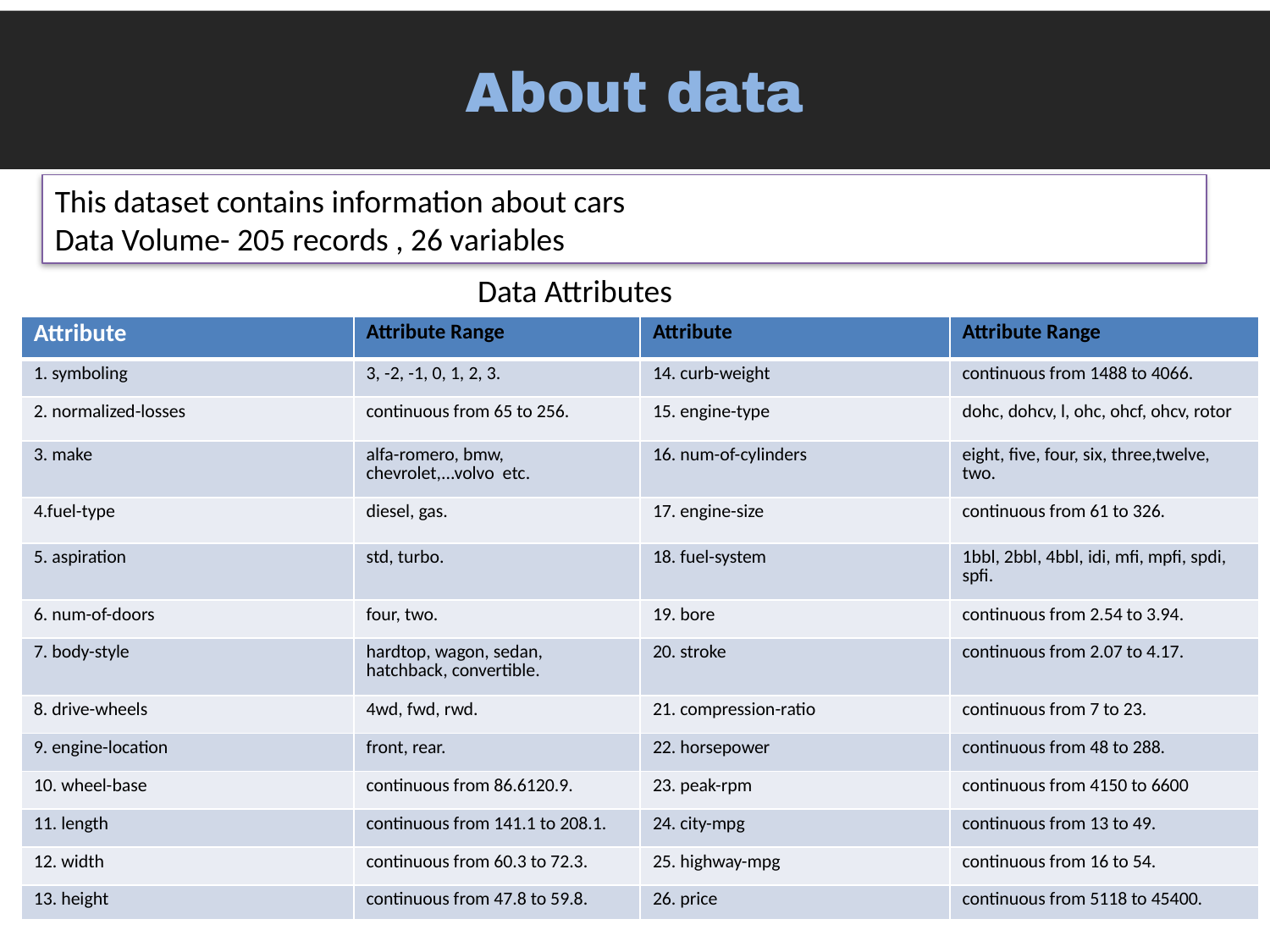

# About data
This dataset contains information about cars
Data Volume- 205 records , 26 variables

Data Attributes
| Attribute | Attribute Range | Attribute | Attribute Range |
| --- | --- | --- | --- |
| 1. symboling | 3, -2, -1, 0, 1, 2, 3. | 14. curb-weight | continuous from 1488 to 4066. |
| 2. normalized-losses | continuous from 65 to 256. | 15. engine-type | dohc, dohcv, l, ohc, ohcf, ohcv, rotor |
| 3. make | alfa-romero, bmw, chevrolet,...volvo etc. | 16. num-of-cylinders | eight, five, four, six, three,twelve, two. |
| 4.fuel-type | diesel, gas. | 17. engine-size | continuous from 61 to 326. |
| 5. aspiration | std, turbo. | 18. fuel-system | 1bbl, 2bbl, 4bbl, idi, mfi, mpfi, spdi, spfi. |
| 6. num-of-doors | four, two. | 19. bore | continuous from 2.54 to 3.94. |
| 7. body-style | hardtop, wagon, sedan, hatchback, convertible. | 20. stroke | continuous from 2.07 to 4.17. |
| 8. drive-wheels | 4wd, fwd, rwd. | 21. compression-ratio | continuous from 7 to 23. |
| 9. engine-location | front, rear. | 22. horsepower | continuous from 48 to 288. |
| 10. wheel-base | continuous from 86.6120.9. | 23. peak-rpm | continuous from 4150 to 6600 |
| 11. length | continuous from 141.1 to 208.1. | 24. city-mpg | continuous from 13 to 49. |
| 12. width | continuous from 60.3 to 72.3. | 25. highway-mpg | continuous from 16 to 54. |
| 13. height | continuous from 47.8 to 59.8. | 26. price | continuous from 5118 to 45400. |